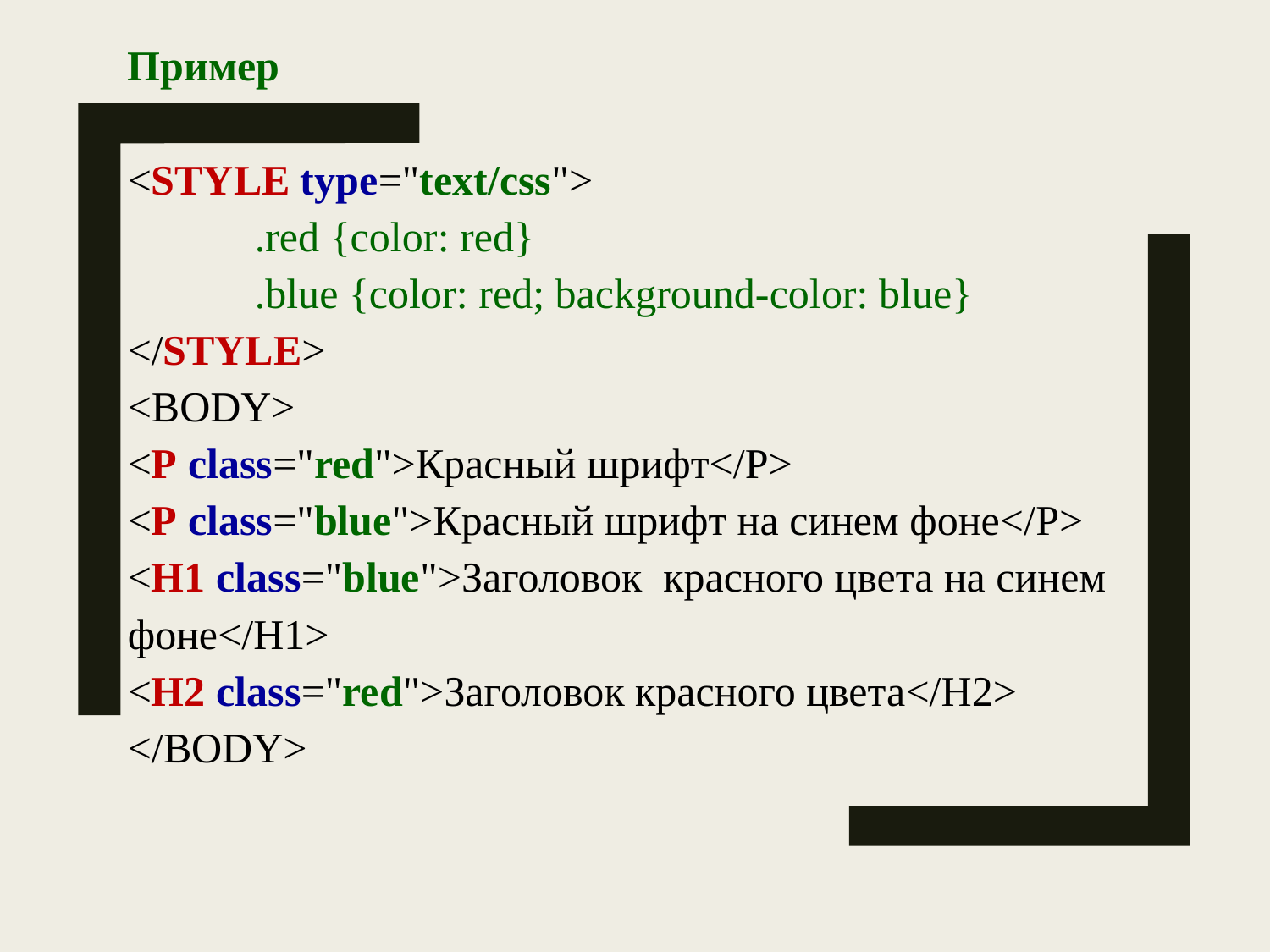

Пример

<STYLE type="text/css">
	.red {color: red}
	.blue {color: red; background-color: blue}
</STYLE>
<BODY>
<P class="red">Красный шрифт</P>
<P class="blue">Красный шрифт на синем фоне</P>
<H1 class="blue">Заголовок  красного цвета на синем фоне</H1>
<H2 class="red">Заголовок красного цвета</H2>
</BODY>